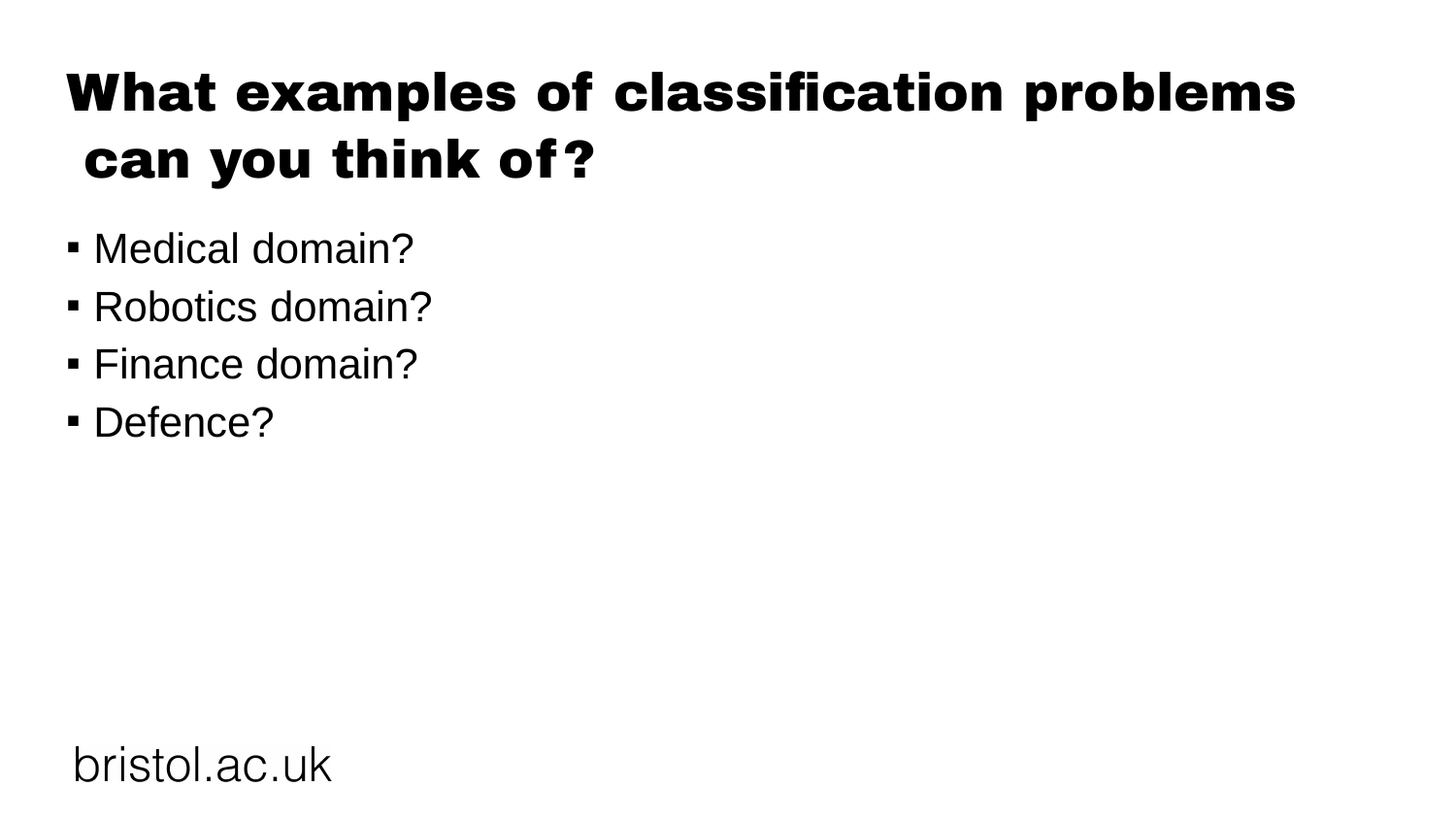

# What examples of classification problems  can you think of?
Medical domain?
Robotics domain?
Finance domain?
Defence?